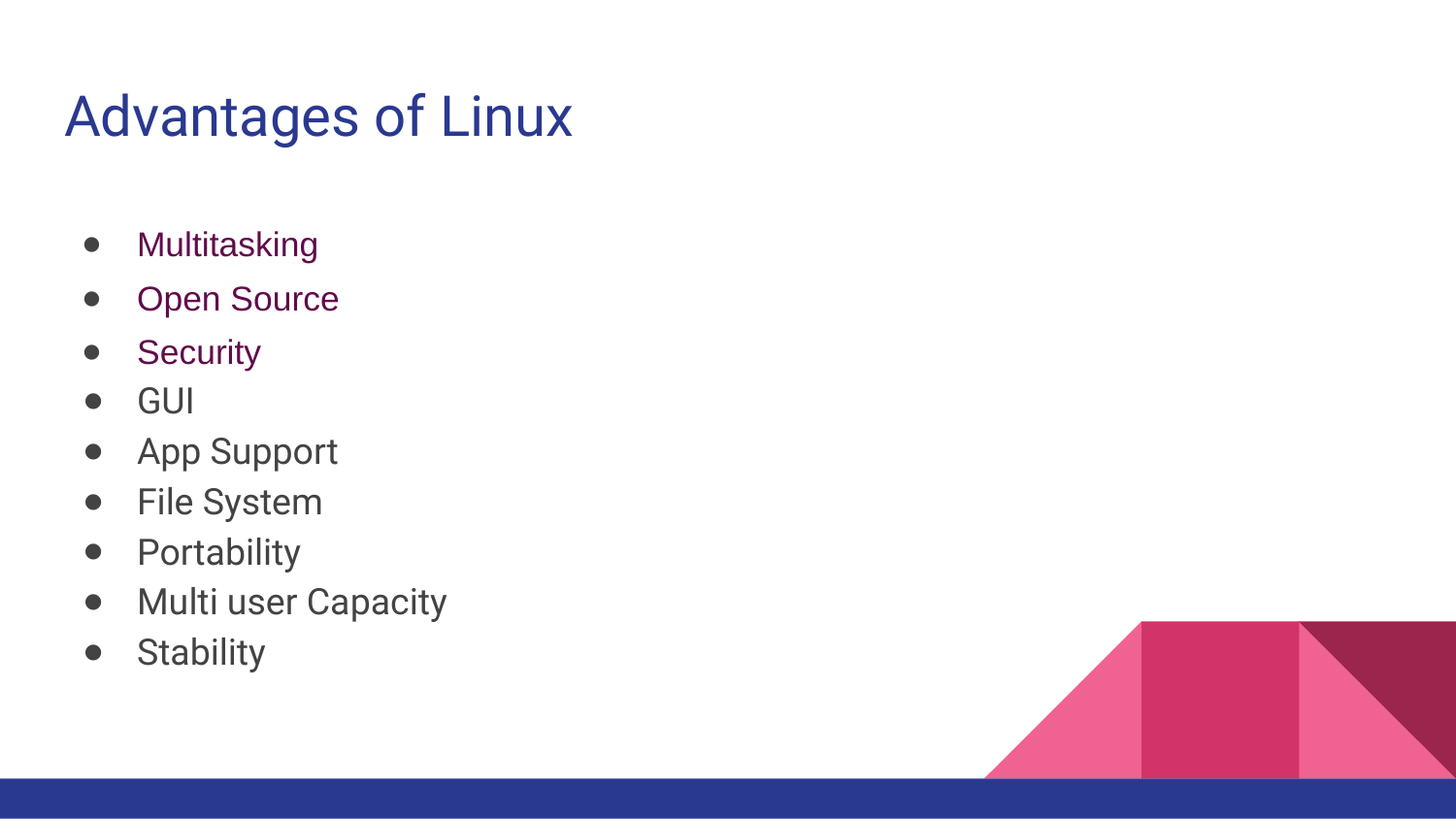

# Advantages of Linux
Multitasking
Open Source
Security
GUI
App Support
File System
Portability
Multi user Capacity
Stability